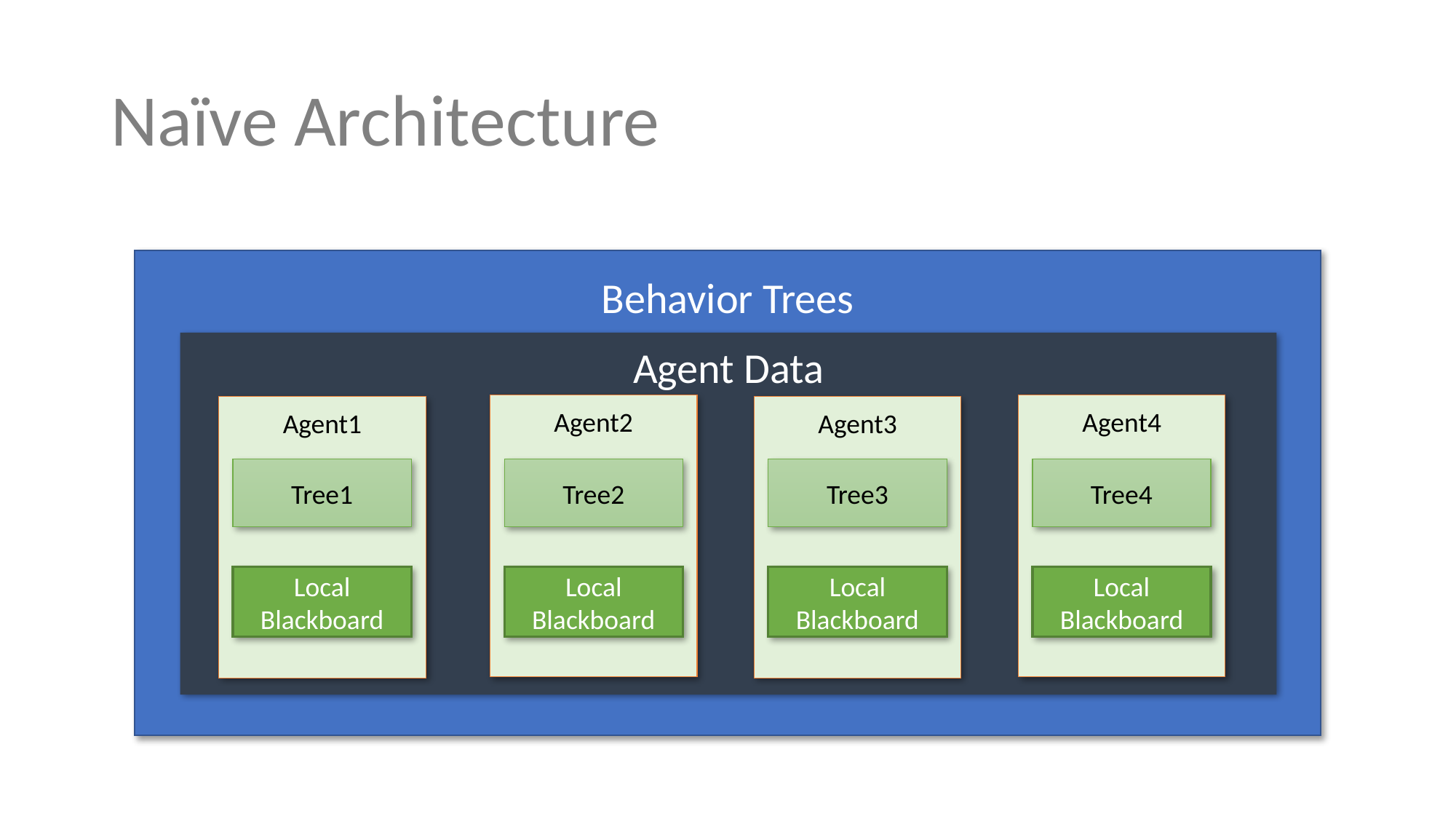

# Naïve Architecture
Behavior Trees

Agent Data

Agent2

Agent4

Agent1

Agent3

Tree1
Tree2
Tree3
Tree4
Local Blackboard
Local Blackboard
Local Blackboard
Local Blackboard